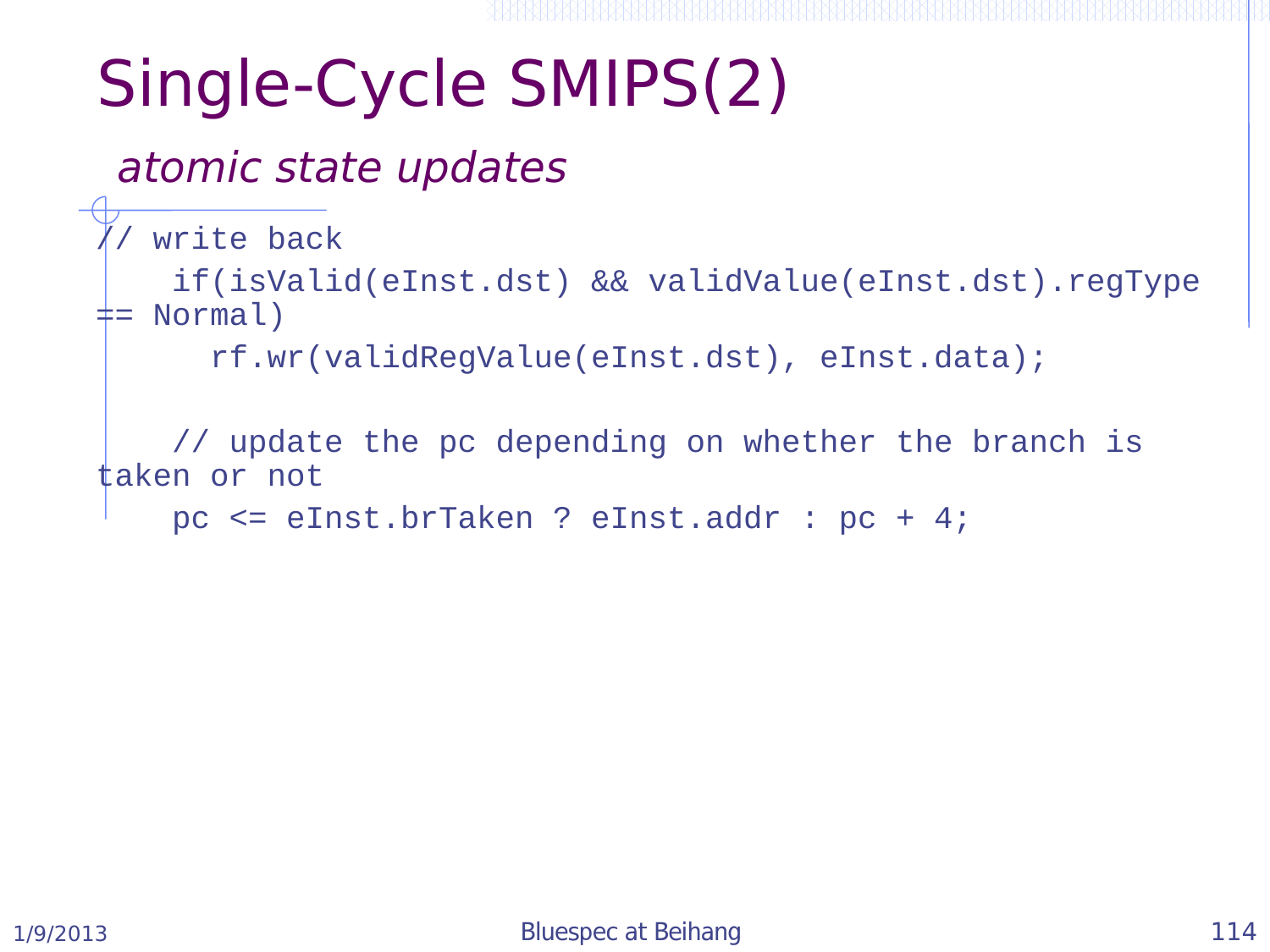

Single-Cycle SMIPS(2)
 atomic state updates
// write back
    if(isValid(eInst.dst) && validValue(eInst.dst).regType == Normal)
      rf.wr(validRegValue(eInst.dst), eInst.data);

    // update the pc depending on whether the branch is taken or not
    pc <= eInst.brTaken ? eInst.addr : pc + 4;
1/9/2013
Bluespec at Beihang
114